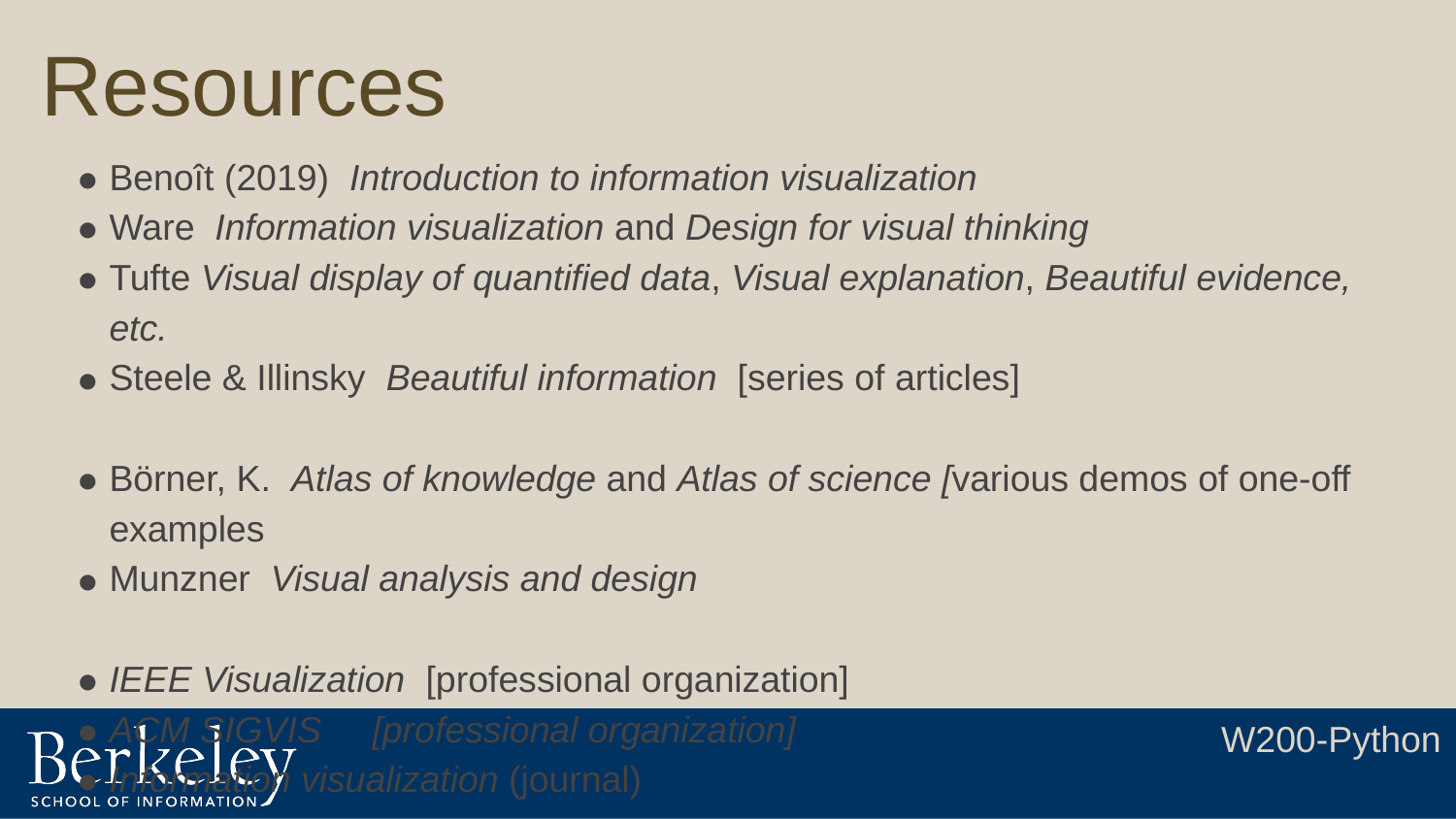

# Resources
Benoît (2019)  Introduction to information visualization
Ware  Information visualization and Design for visual thinking
Tufte Visual display of quantified data, Visual explanation, Beautiful evidence, etc.
Steele & Illinsky  Beautiful information  [series of articles]

Börner, K.  Atlas of knowledge and Atlas of science [various demos of one-off examples
Munzner  Visual analysis and design

IEEE Visualization  [professional organization]
ACM SIGVIS     [professional organization]
Information visualization (journal)
14